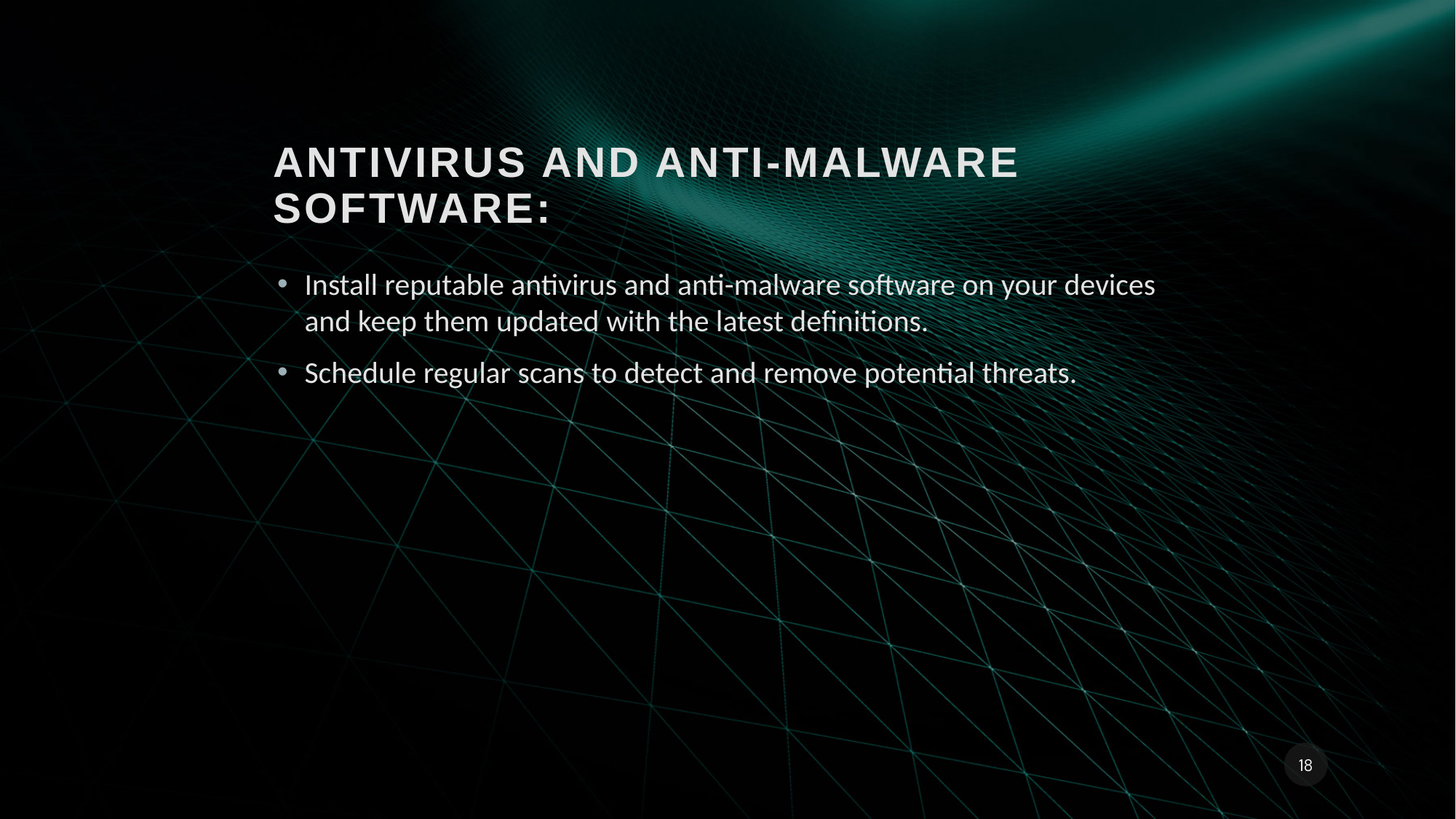

# Antivirus and Anti-Malware Software:
Install reputable antivirus and anti-malware software on your devices and keep them updated with the latest definitions.
Schedule regular scans to detect and remove potential threats.
18